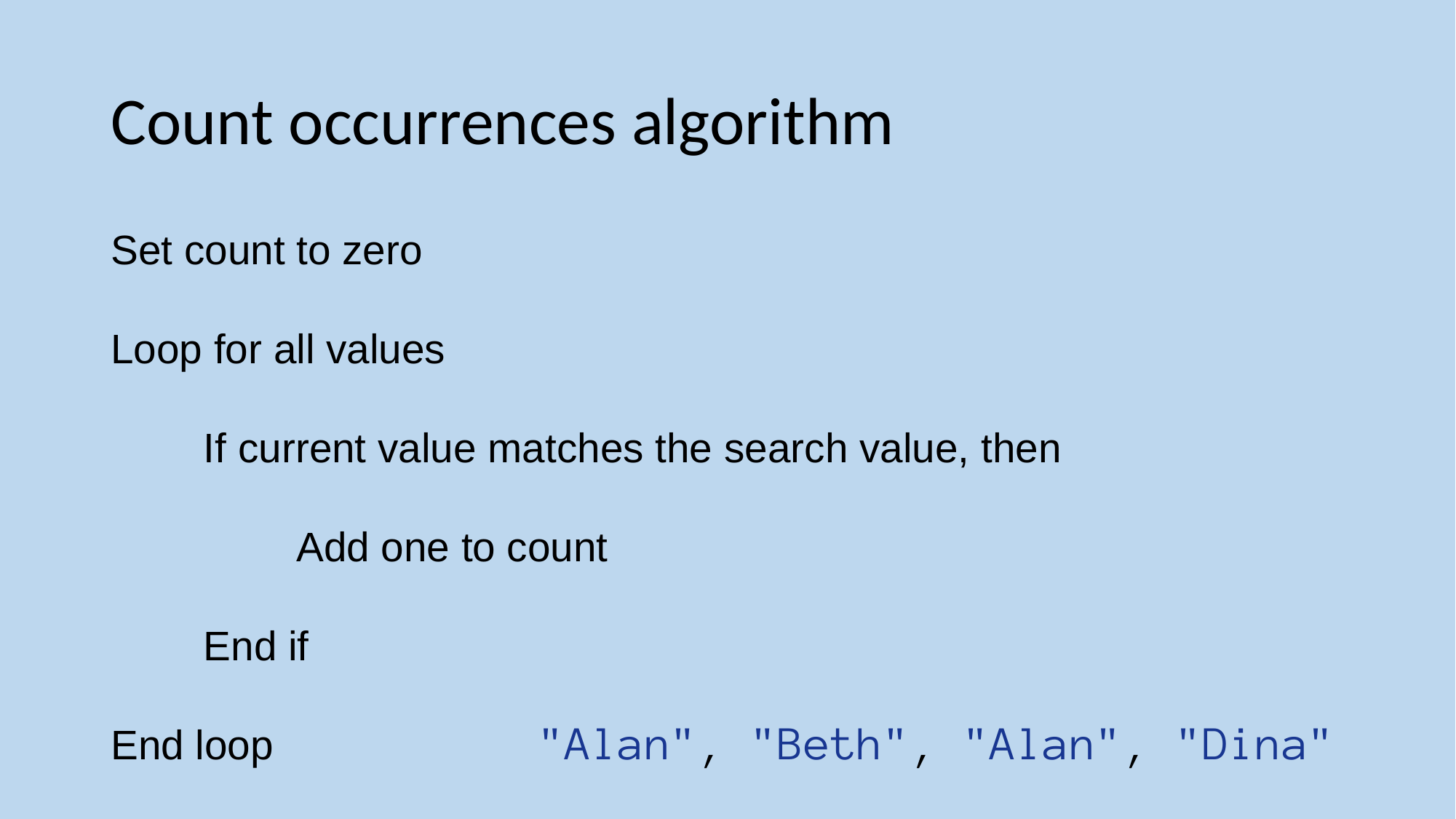

# Count occurrences algorithm
Set count to zero

Loop for all values

	If current value matches the search value, then

		Add one to count

	End if

End loop
"Alan", "Beth", "Alan", "Dina"